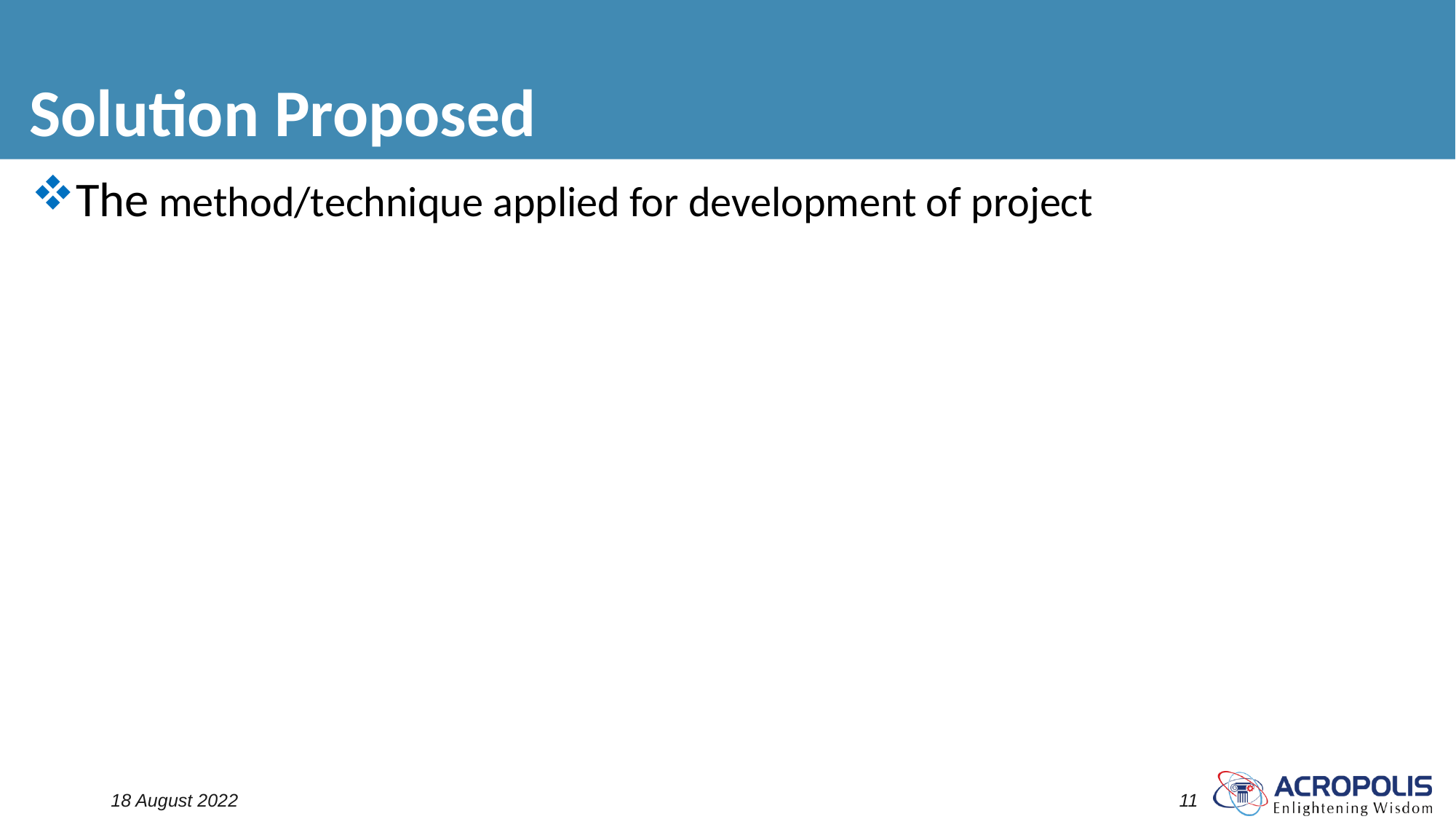

# Solution Proposed
The method/technique applied for development of project

18 August 2022
11